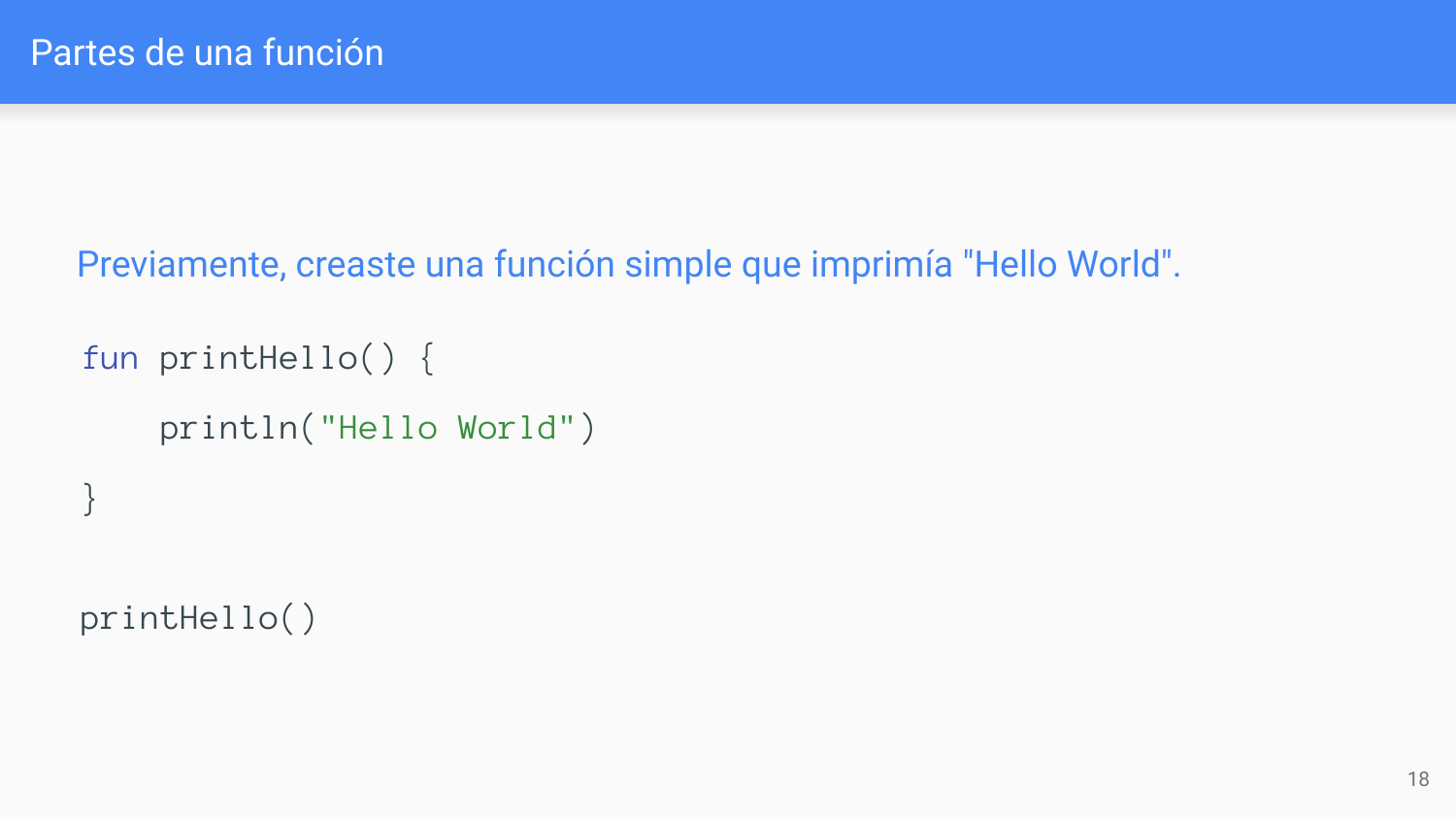

# Partes de una función
Previamente, creaste una función simple que imprimía "Hello World".

fun printHello() {
    println("Hello World")
}

printHello()
18